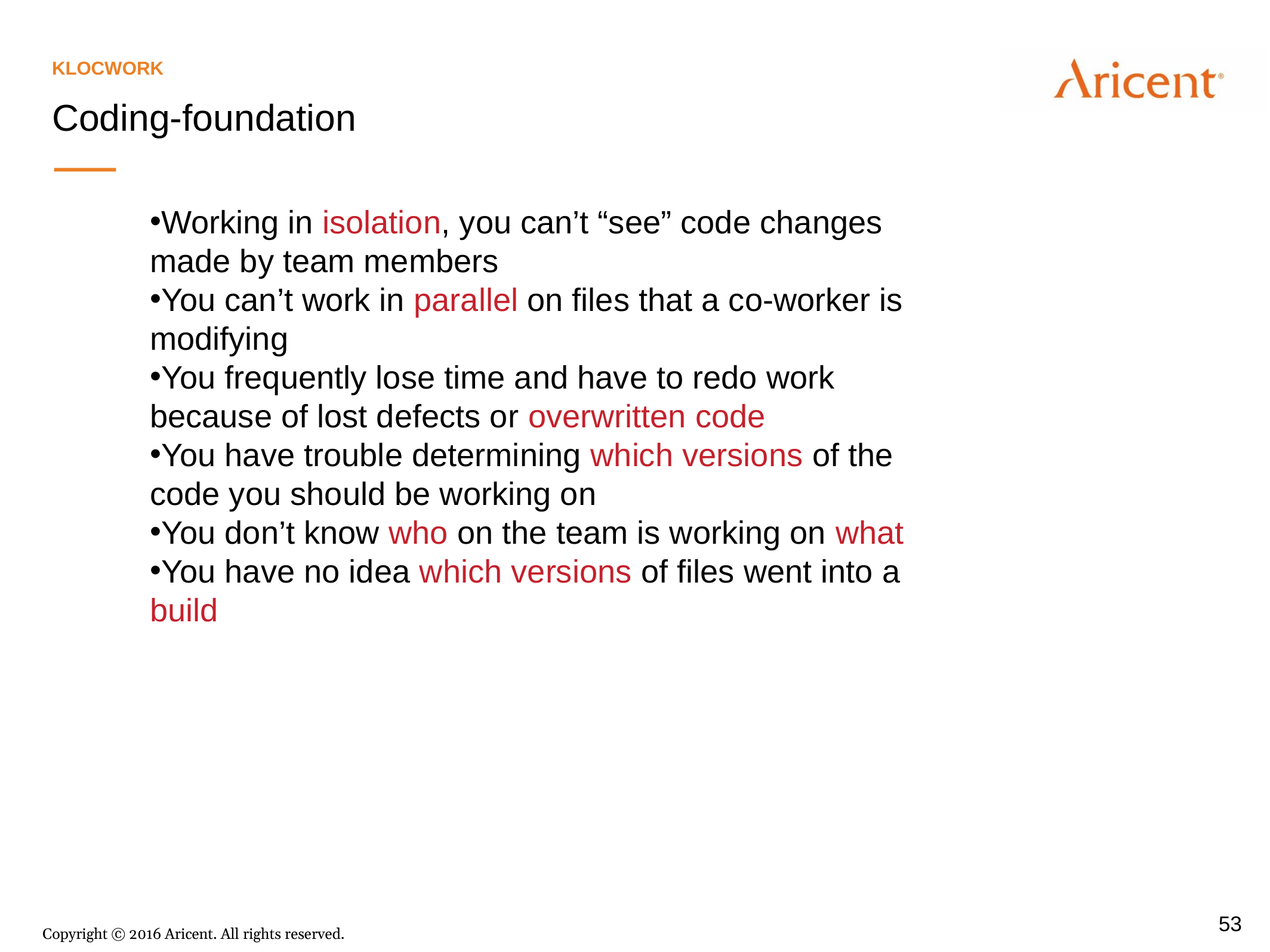

Klocwork
Coding-foundation
Working in isolation, you can’t “see” code changes made by team members
You can’t work in parallel on files that a co-worker is modifying
You frequently lose time and have to redo work because of lost defects or overwritten code
You have trouble determining which versions of the code you should be working on
You don’t know who on the team is working on what
You have no idea which versions of files went into a build